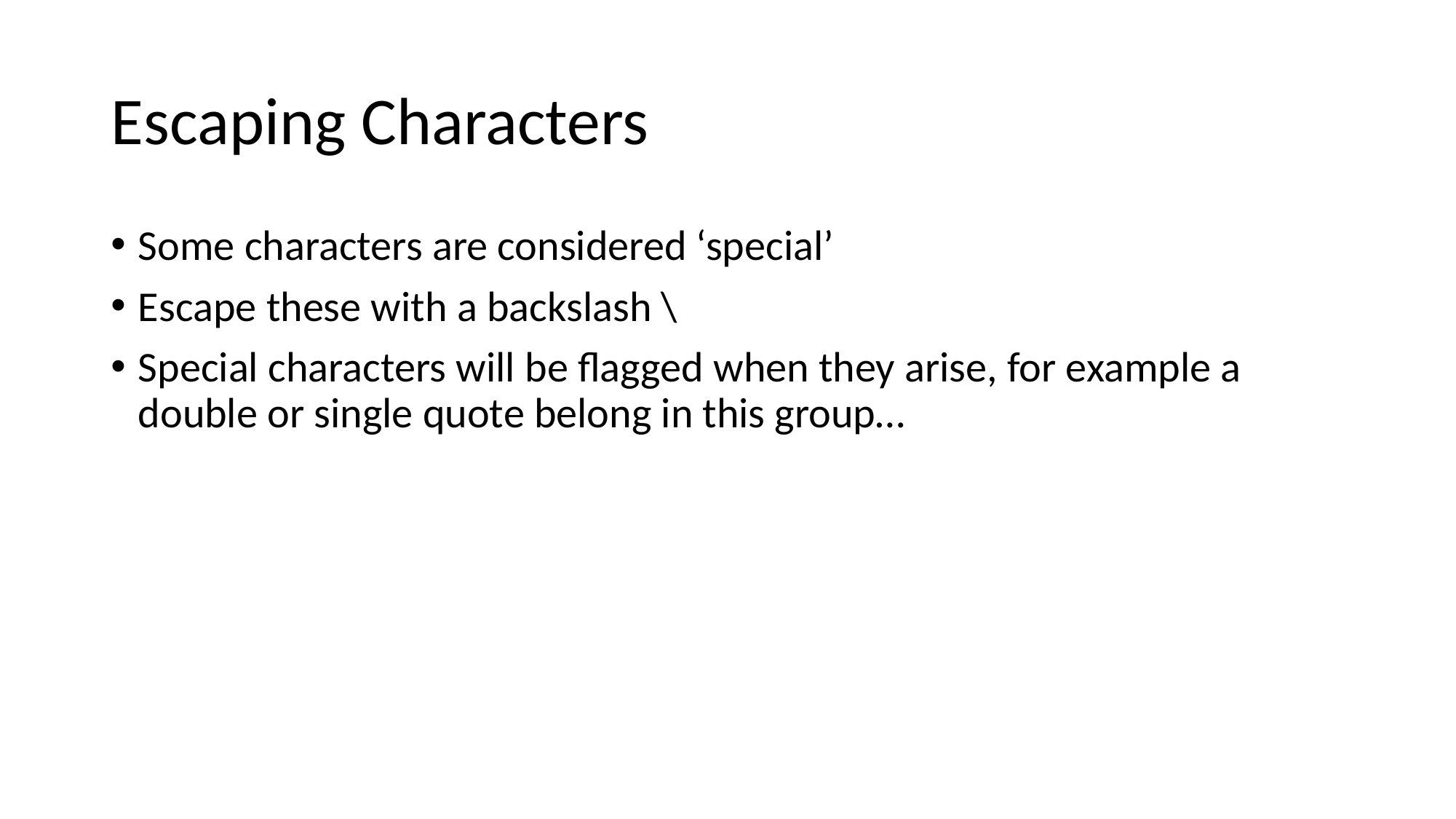

# Escaping Characters
Some characters are considered ‘special’
Escape these with a backslash \
Special characters will be flagged when they arise, for example a double or single quote belong in this group…